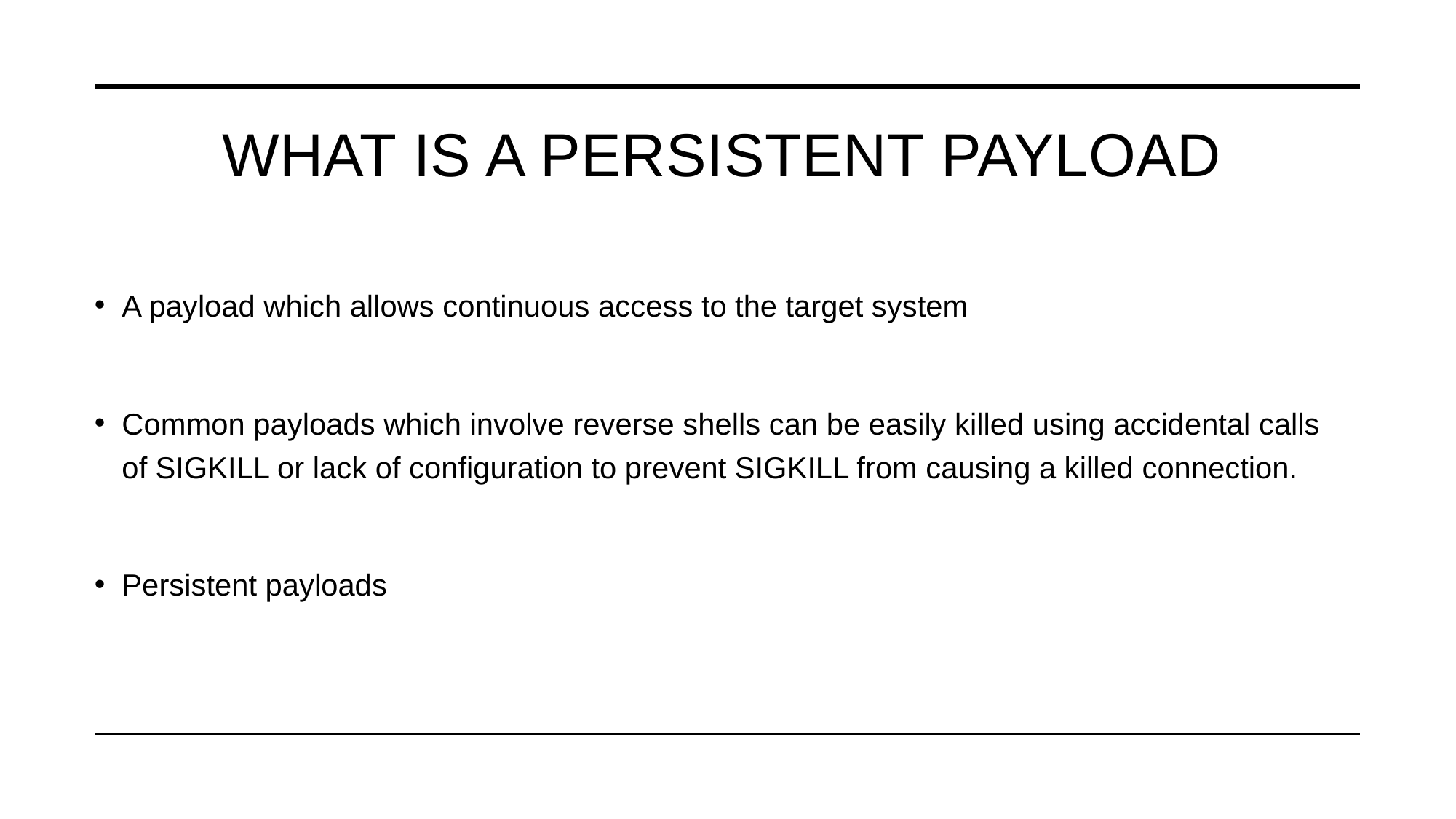

# What is a persistent payload
A payload which allows continuous access to the target system

Common payloads which involve reverse shells can be easily killed using accidental calls of SIGKILL or lack of configuration to prevent SIGKILL from causing a killed connection.

Persistent payloads